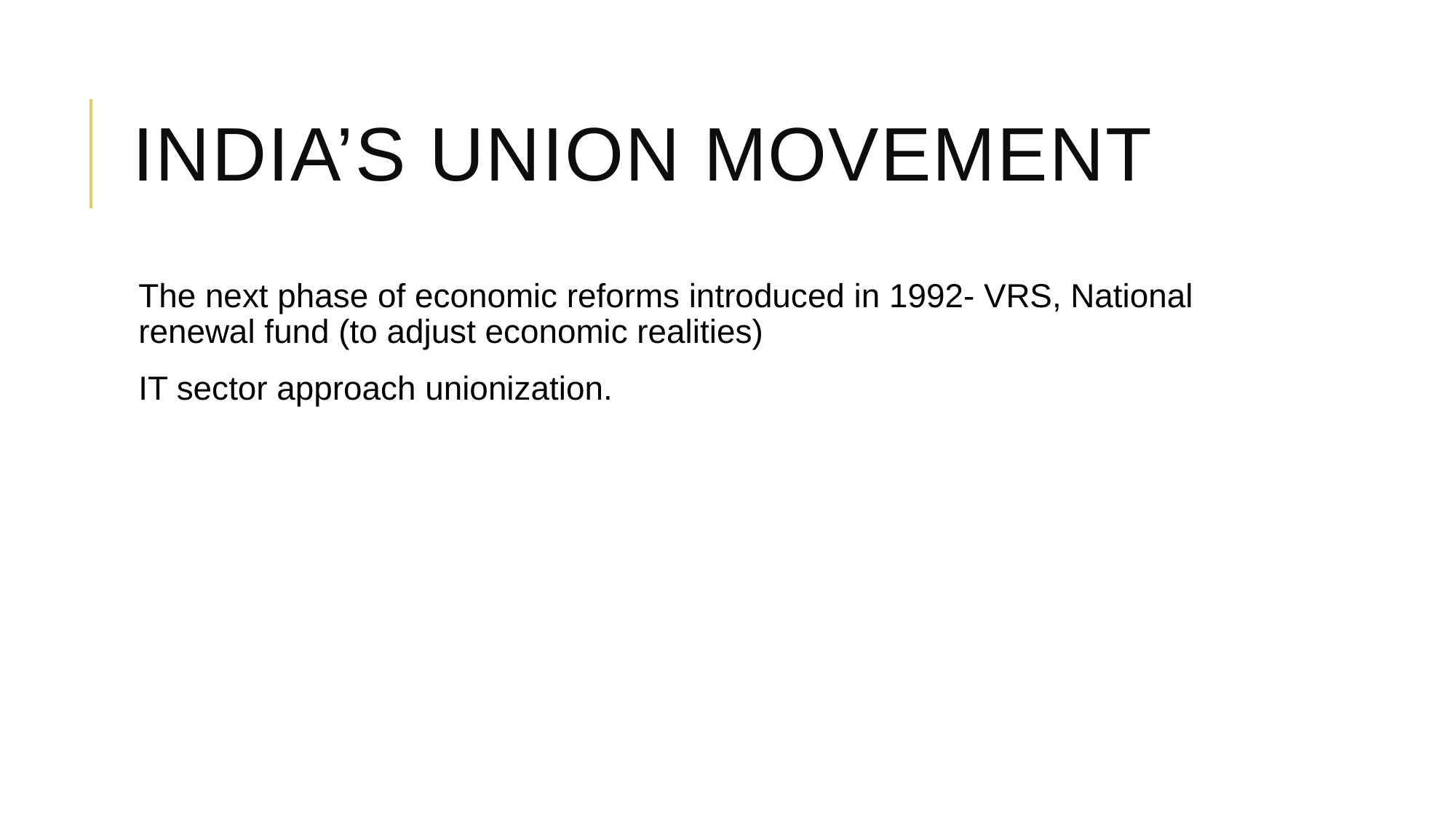

# India’s union movement
The next phase of economic reforms introduced in 1992- VRS, National renewal fund (to adjust economic realities)
IT sector approach unionization.